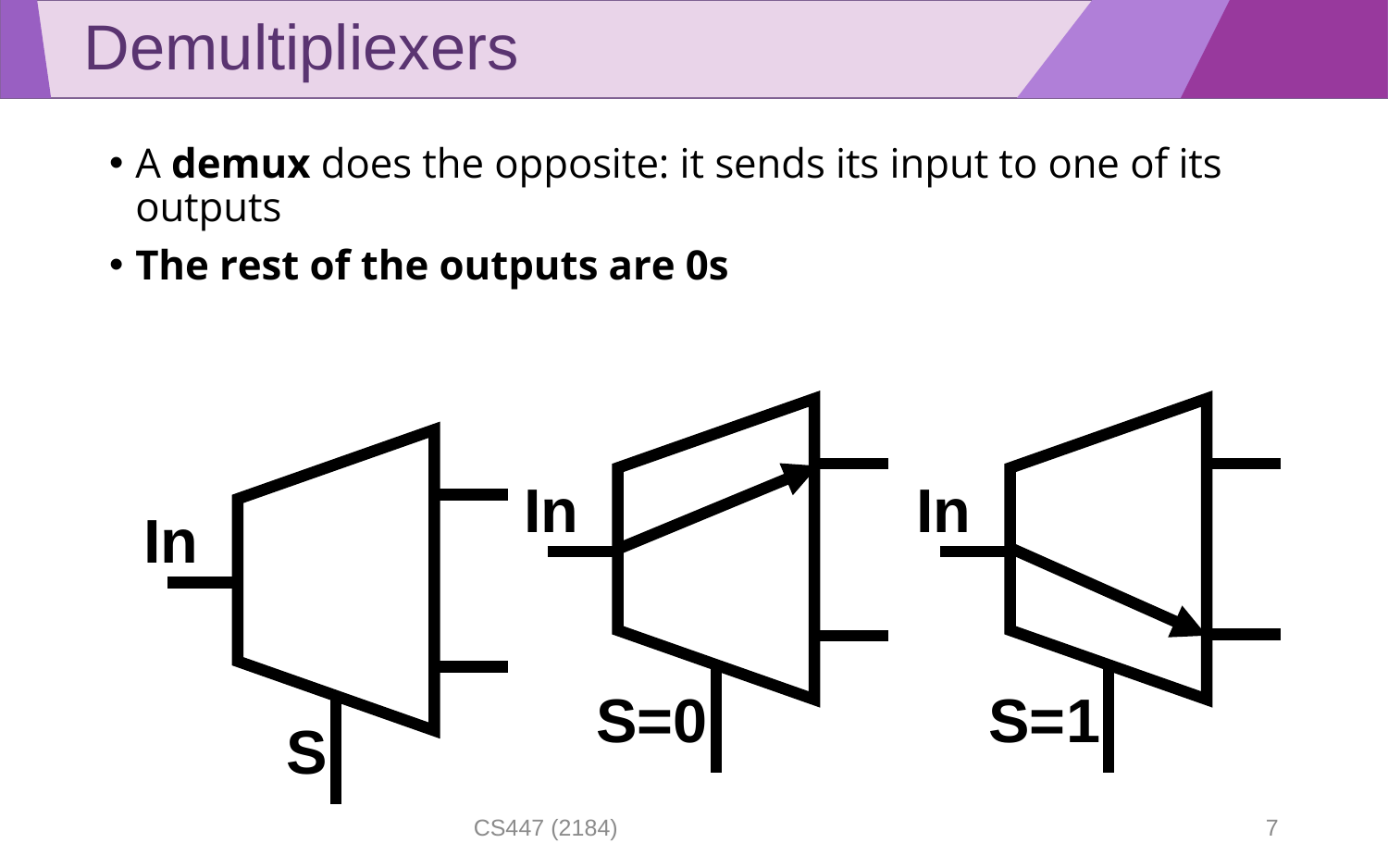

# Demultipliexers
A demux does the opposite: it sends its input to one of its outputs
The rest of the outputs are 0s

S=0
In

In
S=1

S
In
CS447 (2184)
7